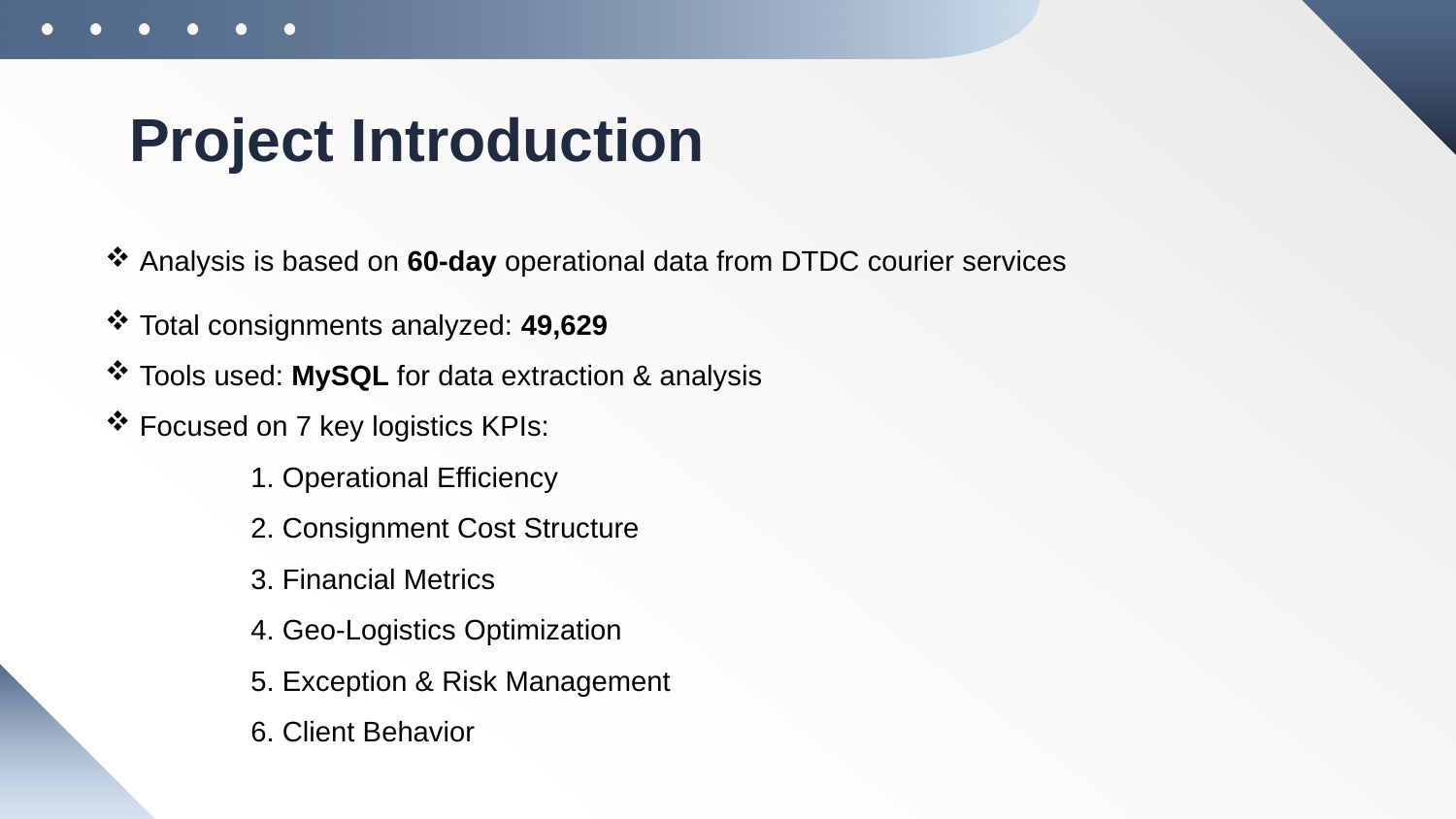

# Project Introduction
Analysis is based on 60-day operational data from DTDC courier services
Total consignments analyzed: 49,629
Tools used: MySQL for data extraction & analysis
Focused on 7 key logistics KPIs:
	1. Operational Efficiency
	2. Consignment Cost Structure
	3. Financial Metrics
	4. Geo-Logistics Optimization
	5. Exception & Risk Management
	6. Client Behavior